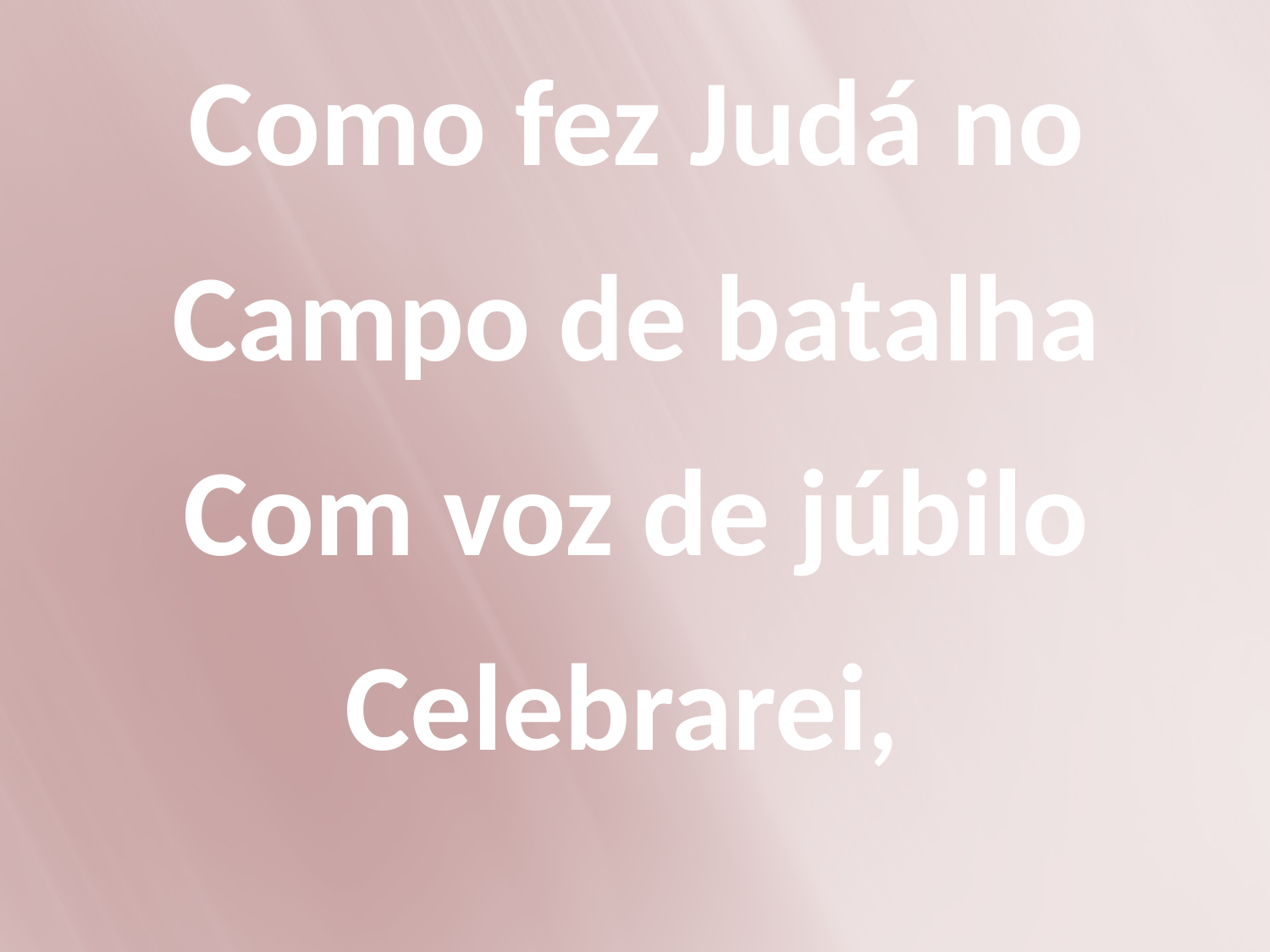

Como fez Judá no
Campo de batalha
Com voz de júbilo
Celebrarei,